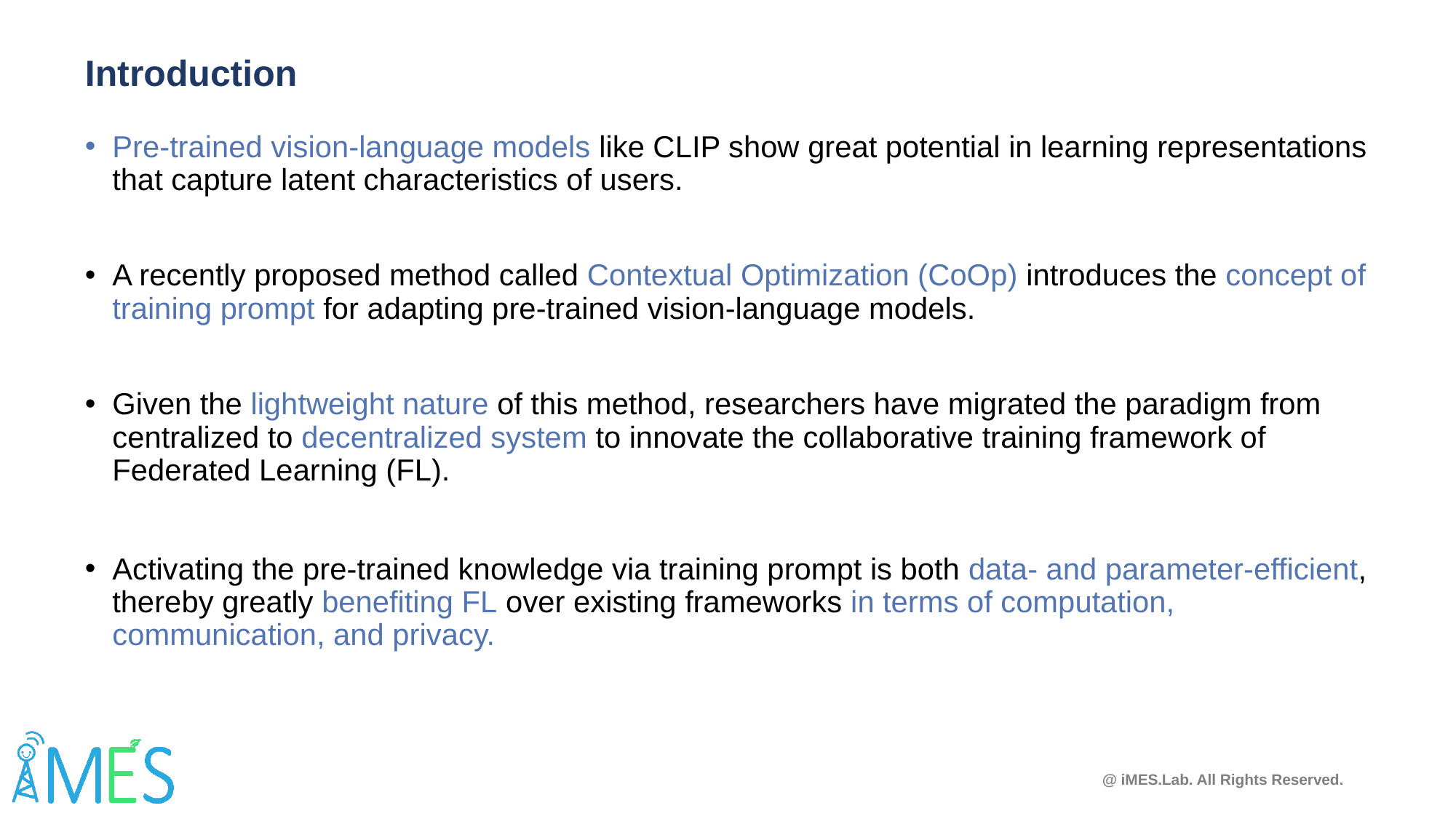

# Introduction
Pre-trained vision-language models like CLIP show great potential in learning representations that capture latent characteristics of users.

A recently proposed method called Contextual Optimization (CoOp) introduces the concept of training prompt for adapting pre-trained vision-language models.

Given the lightweight nature of this method, researchers have migrated the paradigm from centralized to decentralized system to innovate the collaborative training framework of Federated Learning (FL).

Activating the pre-trained knowledge via training prompt is both data- and parameter-efficient, thereby greatly benefiting FL over existing frameworks in terms of computation, communication, and privacy.